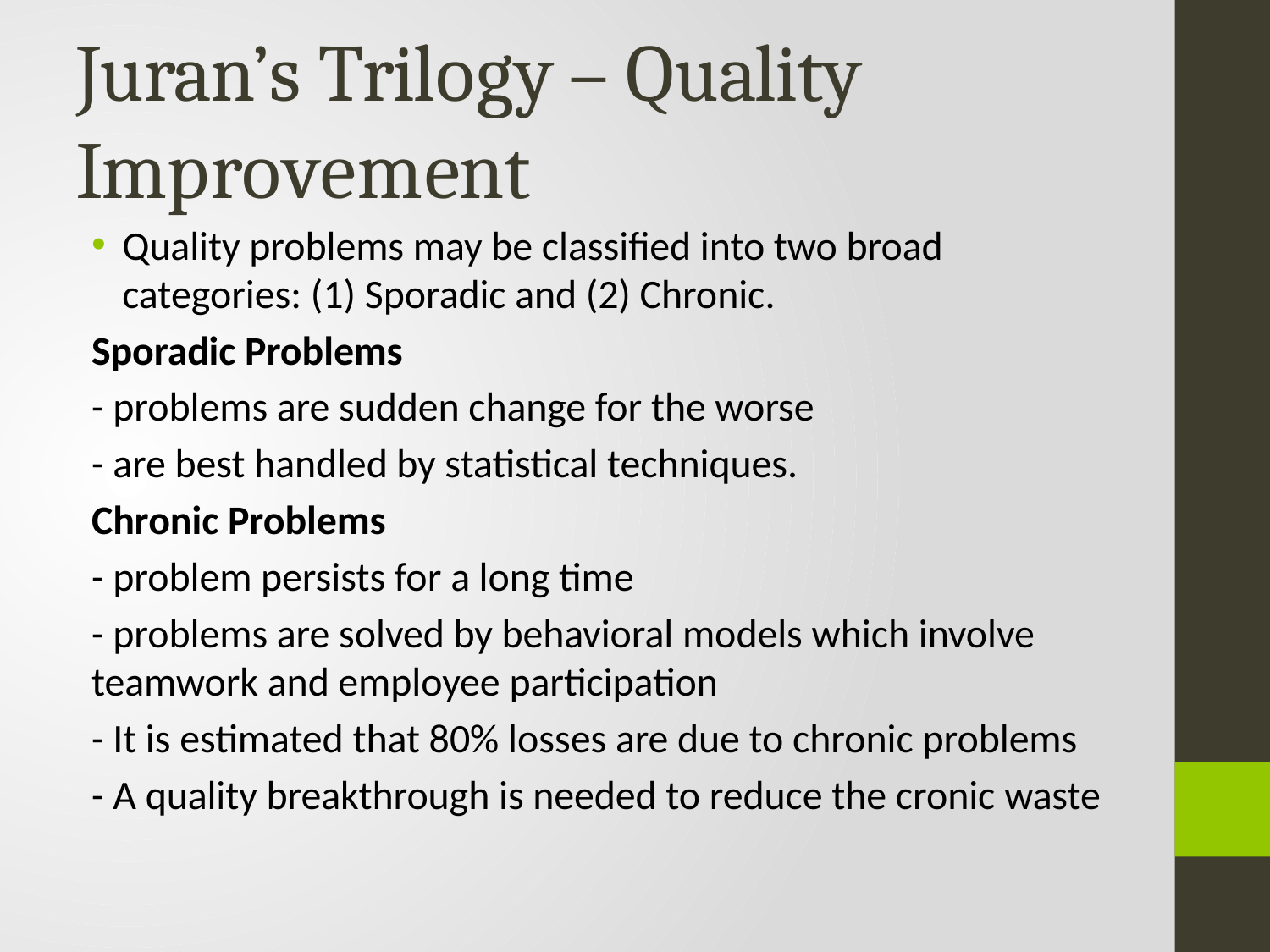

# Juran’s Trilogy – Quality Improvement
Quality problems may be classified into two broad categories: (1) Sporadic and (2) Chronic.
Sporadic Problems
- problems are sudden change for the worse
- are best handled by statistical techniques.
Chronic Problems
- problem persists for a long time
- problems are solved by behavioral models which involve teamwork and employee participation
- It is estimated that 80% losses are due to chronic problems
- A quality breakthrough is needed to reduce the cronic waste